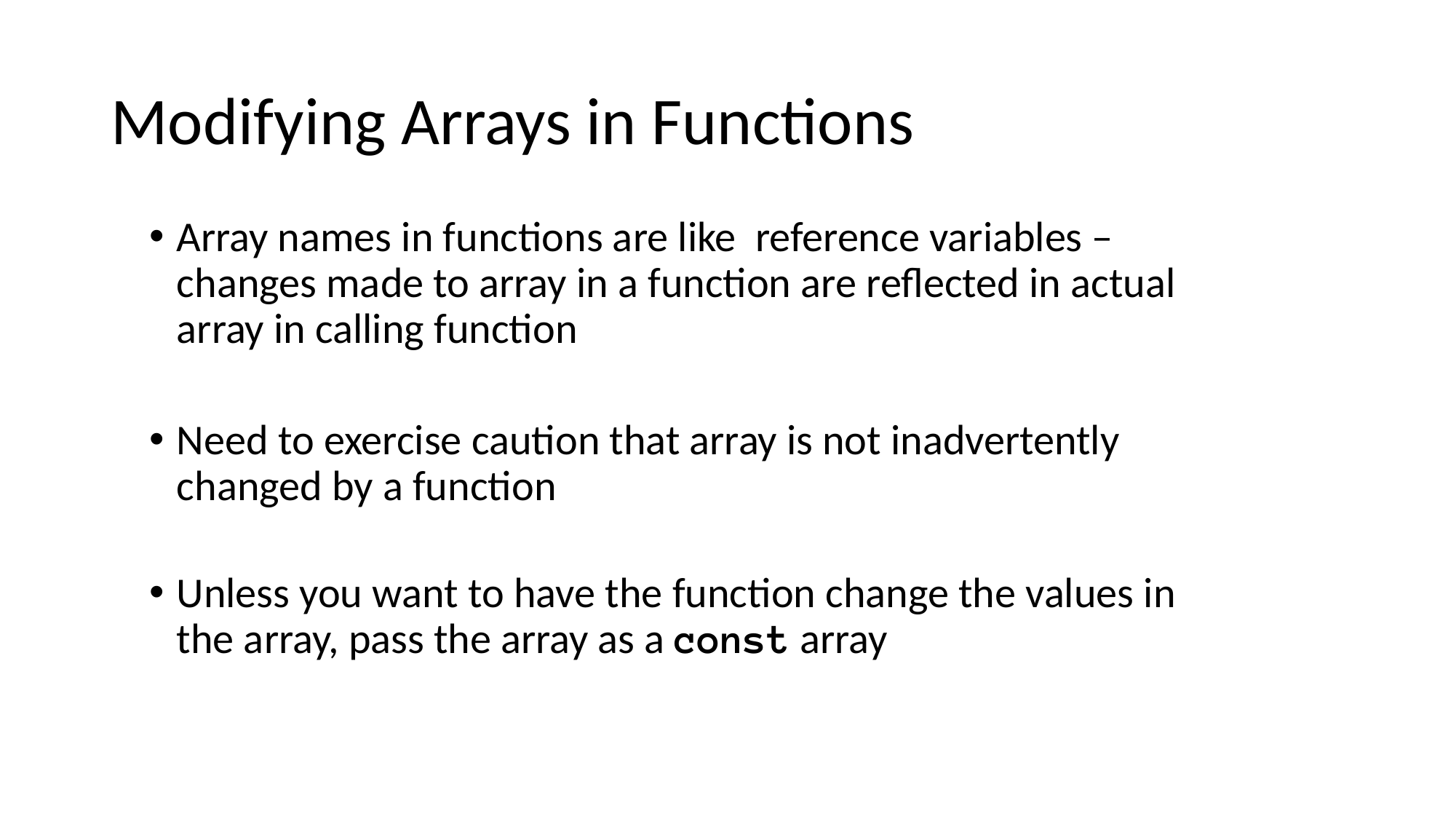

# Modifying Arrays in Functions
Array names in functions are like  reference variables – changes made to array in a function are reflected in actual array in calling function
Need to exercise caution that array is not inadvertently changed by a function
Unless you want to have the function change the values in the array, pass the array as a const array